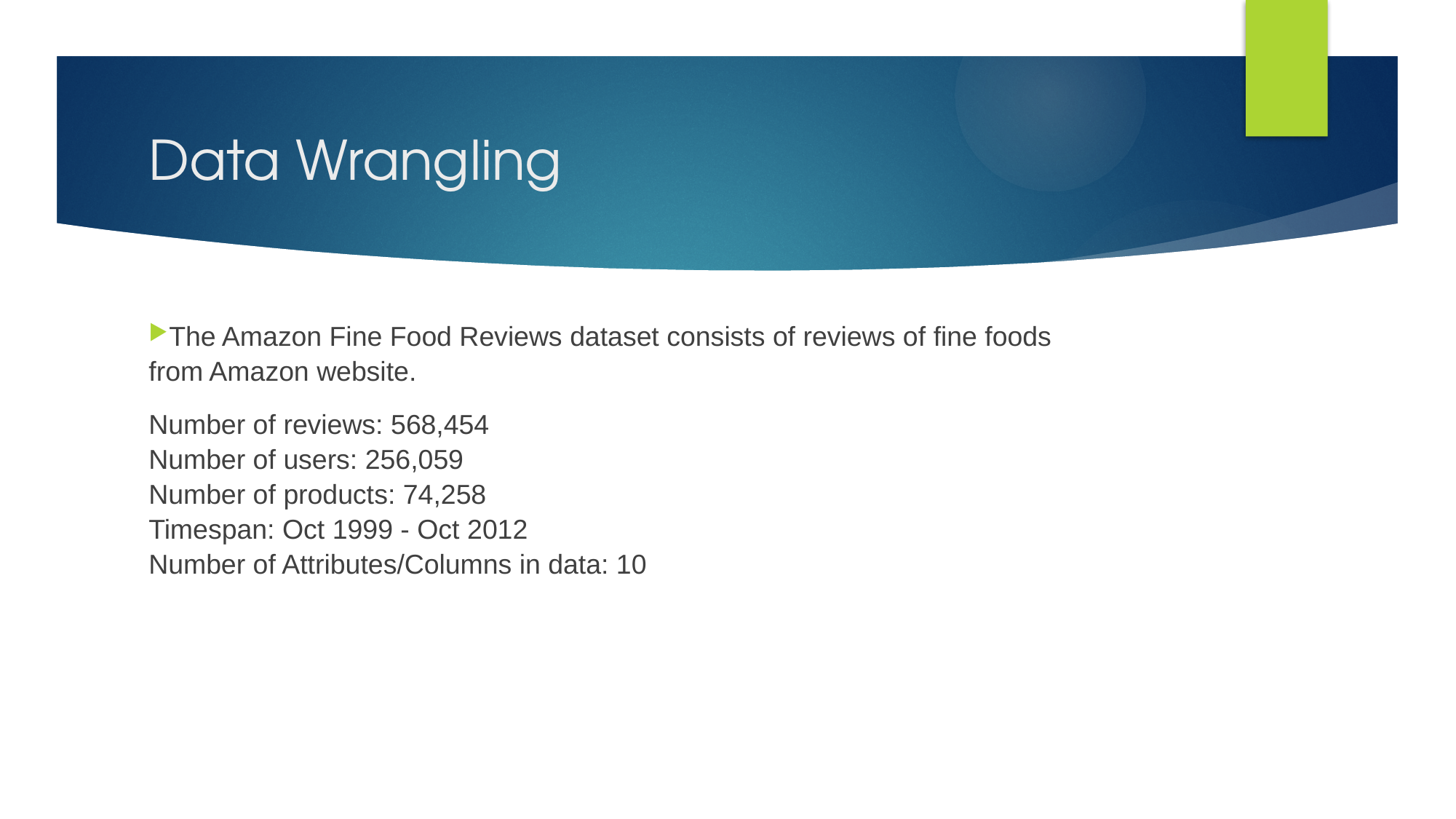

# Data Wrangling
The Amazon Fine Food Reviews dataset consists of reviews of fine foods from Amazon website.
Number of reviews: 568,454
Number of users: 256,059
Number of products: 74,258
Timespan: Oct 1999 - Oct 2012
Number of Attributes/Columns in data: 10